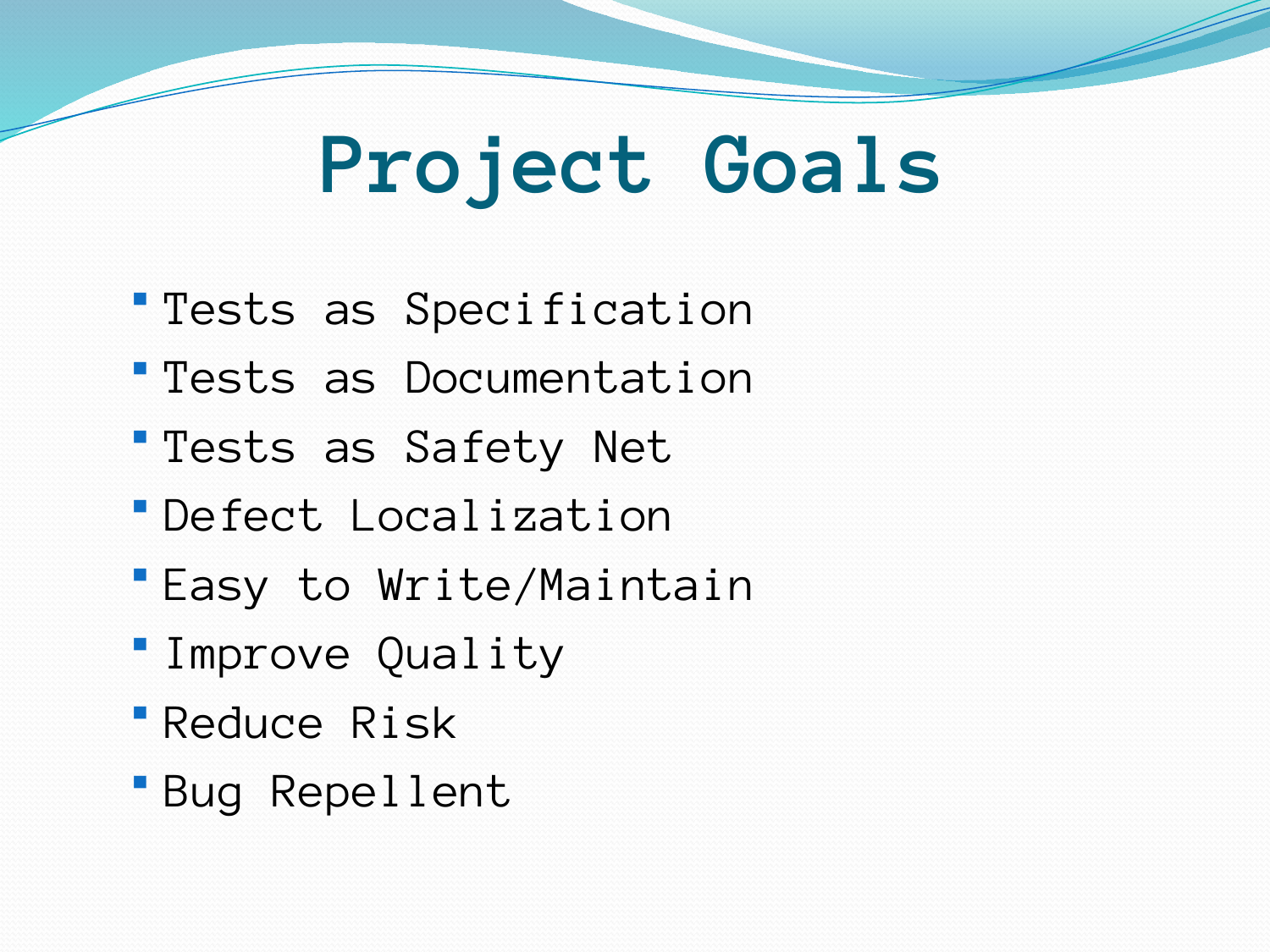

# Project Goals
Tests as Specification
Tests as Documentation
Tests as Safety Net
Defect Localization
Easy to Write/Maintain
Improve Quality
Reduce Risk
Bug Repellent